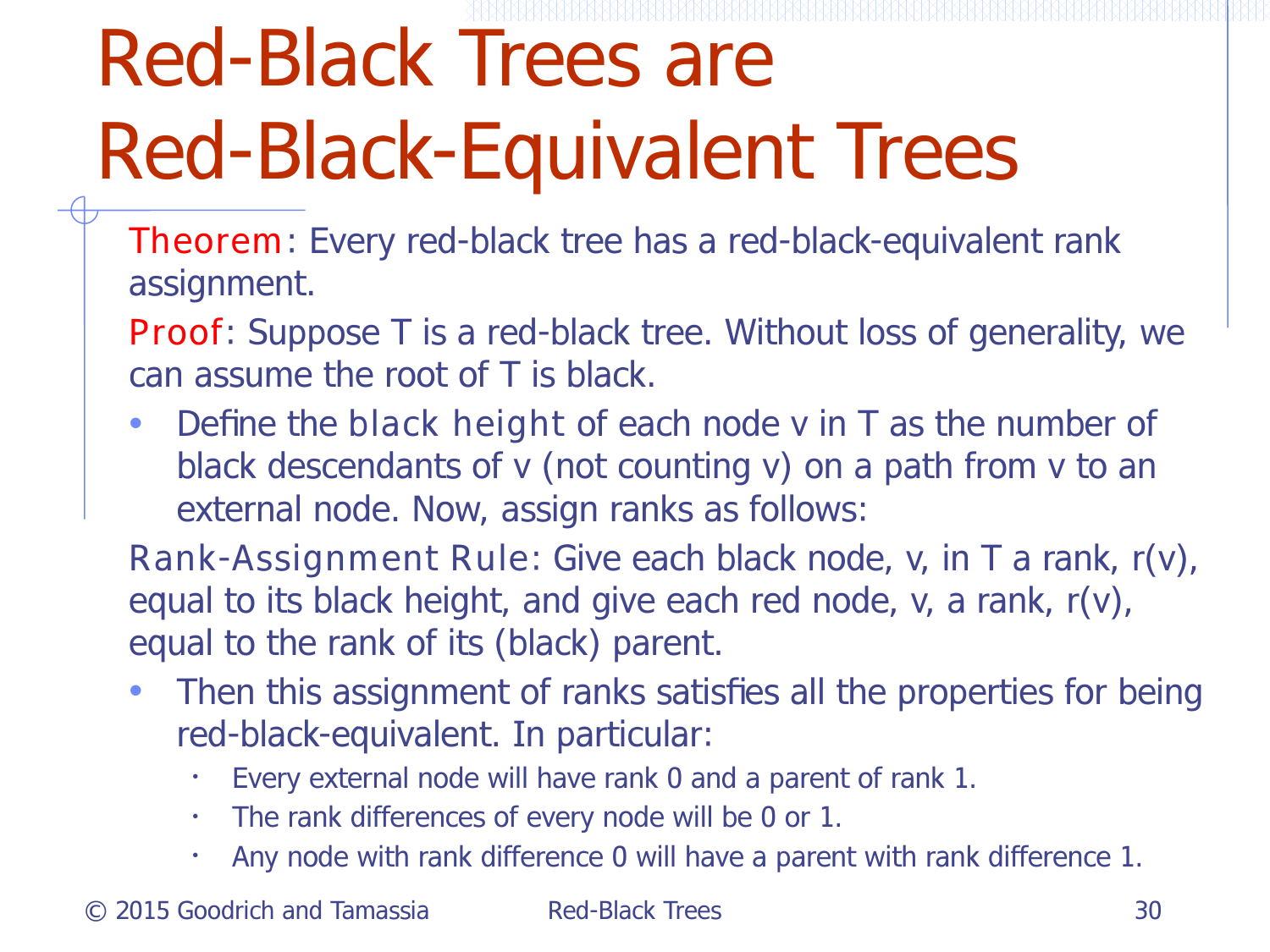

# Red-Black Trees are Red-Black-Equivalent Trees
Theorem: Every red-black tree has a red-black-equivalent rank assignment.
Proof: Suppose T is a red-black tree. Without loss of generality, we can assume the root of T is black.
Define the black height of each node v in T as the number of black descendants of v (not counting v) on a path from v to an external node. Now, assign ranks as follows:
Rank-Assignment Rule: Give each black node, v, in T a rank, r(v), equal to its black height, and give each red node, v, a rank, r(v), equal to the rank of its (black) parent.
Then this assignment of ranks satisfies all the properties for being red-black-equivalent. In particular:
Every external node will have rank 0 and a parent of rank 1.
The rank differences of every node will be 0 or 1.
Any node with rank difference 0 will have a parent with rank difference 1.
Red-Black Trees
30